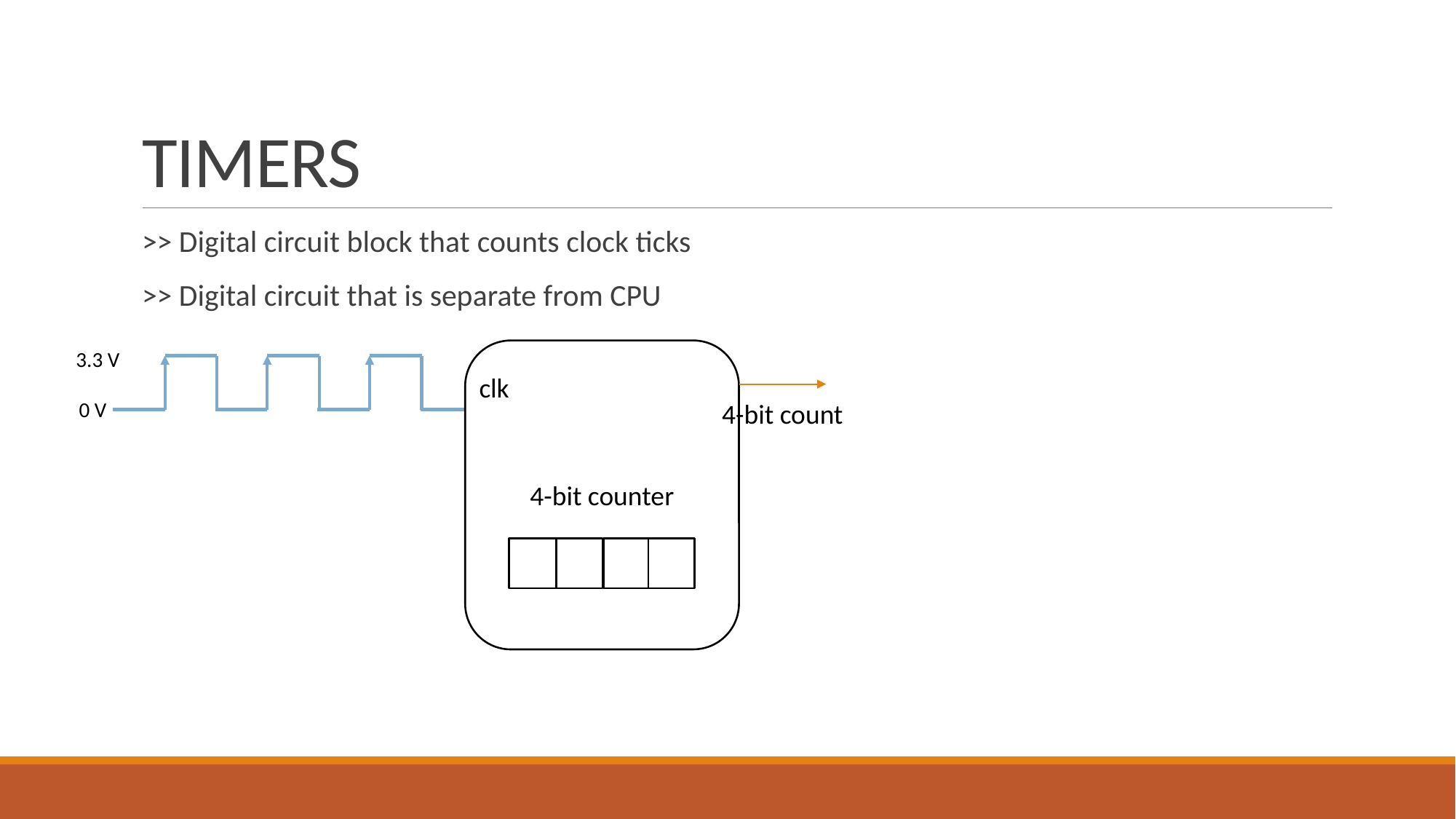

# TIMERS
>> Digital circuit block that counts clock ticks
>> Digital circuit that is separate from CPU
4-bit counter
3.3 V

0000
clk
0 V
4-bit count

0001
0010

0011

  .  .  .

1111

0000